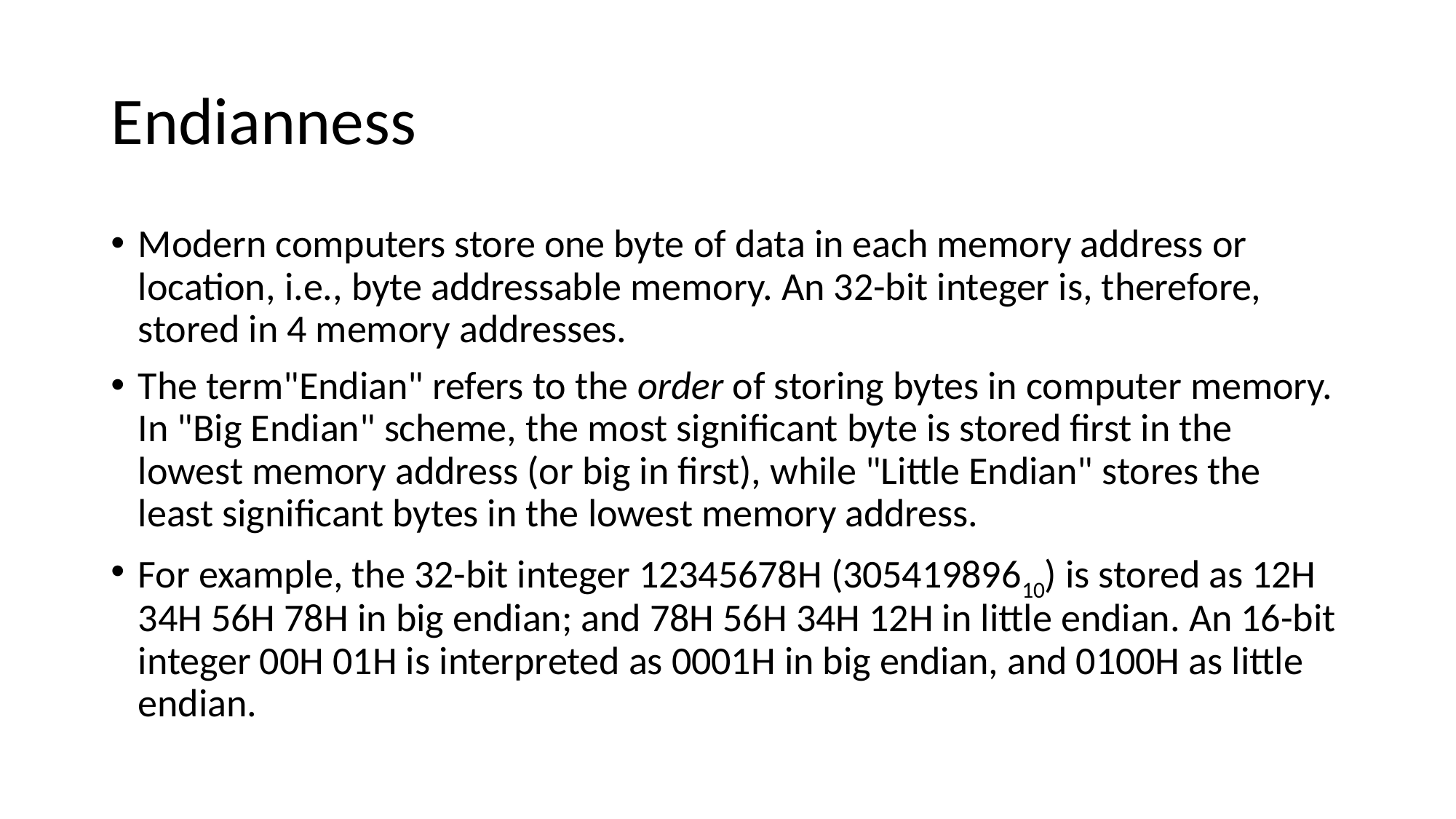

# Endianness
Modern computers store one byte of data in each memory address or location, i.e., byte addressable memory. An 32-bit integer is, therefore, stored in 4 memory addresses.
The term"Endian" refers to the order of storing bytes in computer memory. In "Big Endian" scheme, the most significant byte is stored first in the lowest memory address (or big in first), while "Little Endian" stores the least significant bytes in the lowest memory address.
For example, the 32-bit integer 12345678H (30541989610) is stored as 12H 34H 56H 78H in big endian; and 78H 56H 34H 12H in little endian. An 16-bit integer 00H 01H is interpreted as 0001H in big endian, and 0100H as little endian.